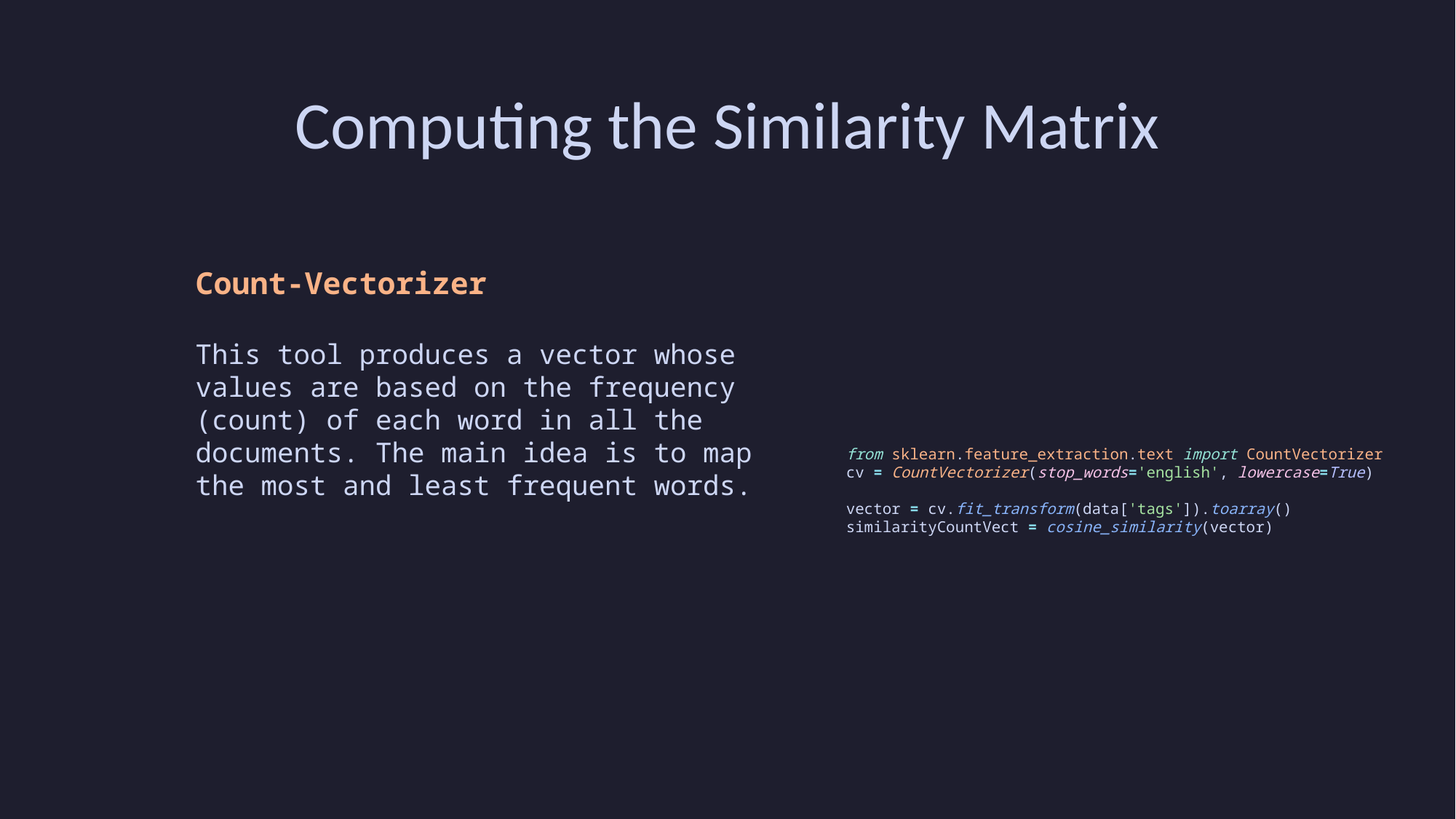

Computing the Similarity Matrix
Count-Vectorizer

This tool produces a vector whose values are based on the frequency (count) of each word in all the documents. The main idea is to map the most and least frequent words.
from sklearn.feature_extraction.text import CountVectorizer
cv = CountVectorizer(stop_words='english', lowercase=True)
vector = cv.fit_transform(data['tags']).toarray()
similarityCountVect = cosine_similarity(vector)